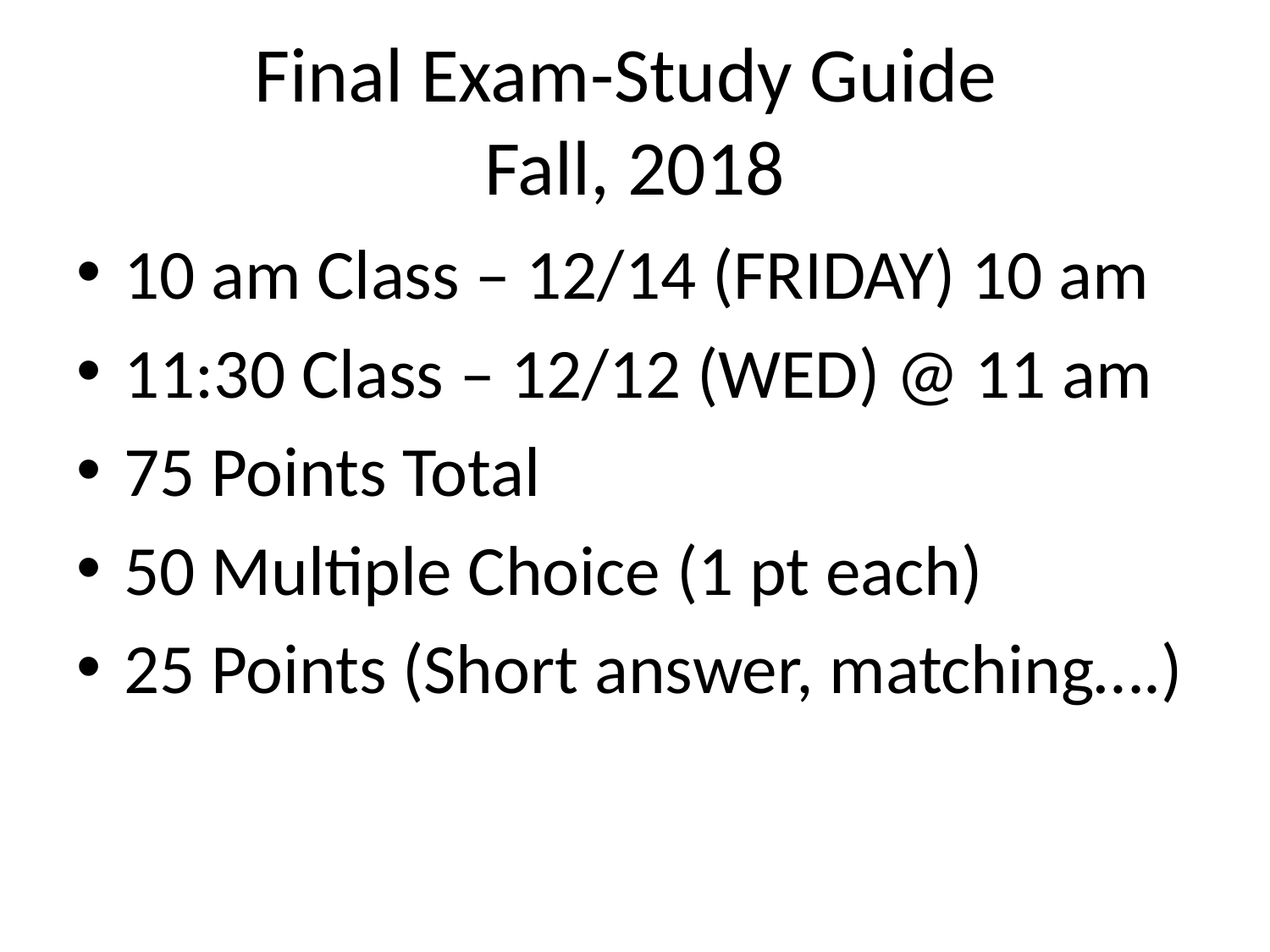

# Final Exam-Study Guide Fall, 2018
10 am Class – 12/14 (FRIDAY) 10 am
11:30 Class – 12/12 (WED) @ 11 am
75 Points Total
50 Multiple Choice (1 pt each)
25 Points (Short answer, matching….)